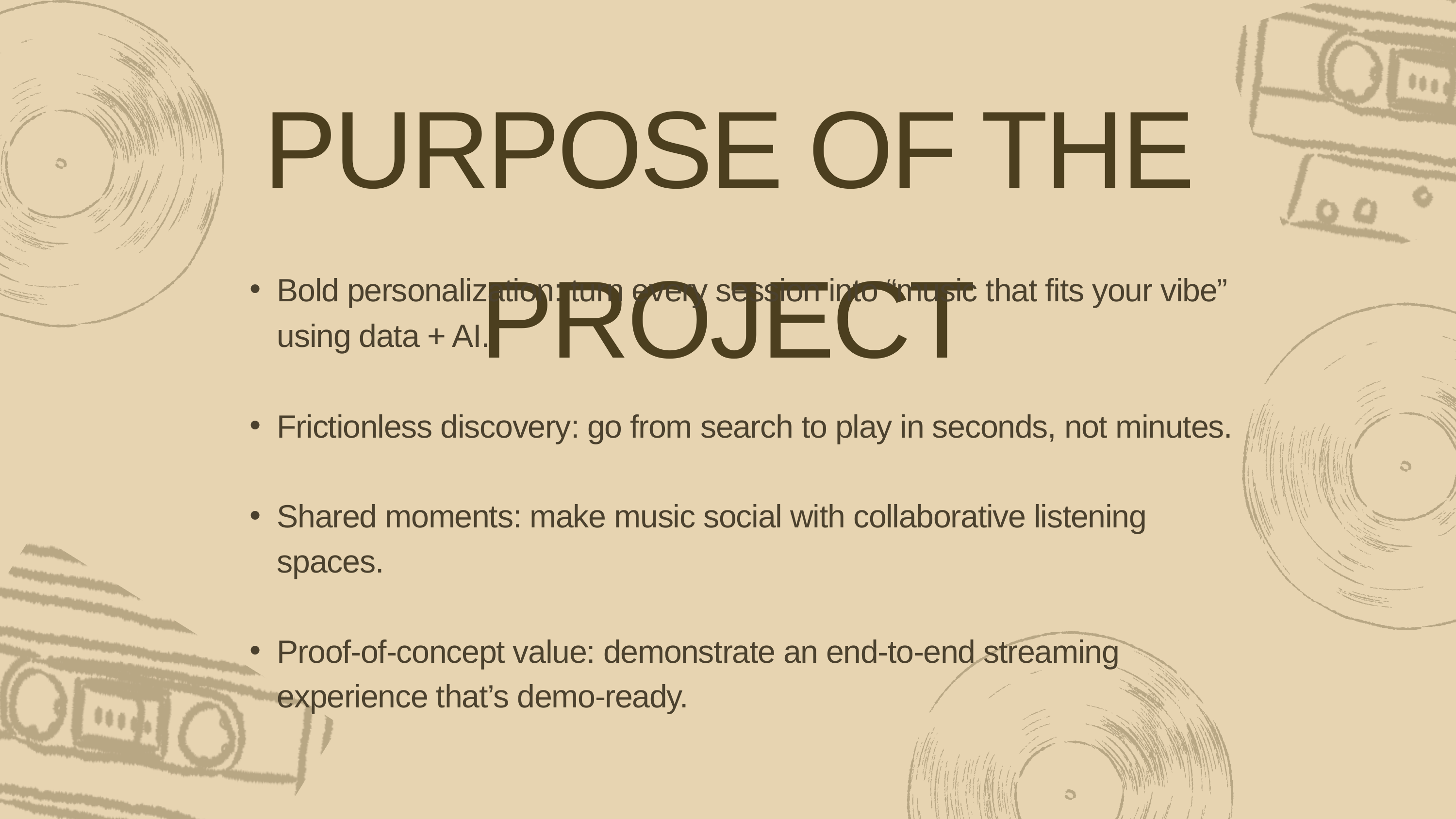

PURPOSE OF THE PROJECT
Bold personalization: turn every session into “music that fits your vibe” using data + AI.

Frictionless discovery: go from search to play in seconds, not minutes.

Shared moments: make music social with collaborative listening spaces.

Proof-of-concept value: demonstrate an end‑to‑end streaming experience that’s demo‑ready.